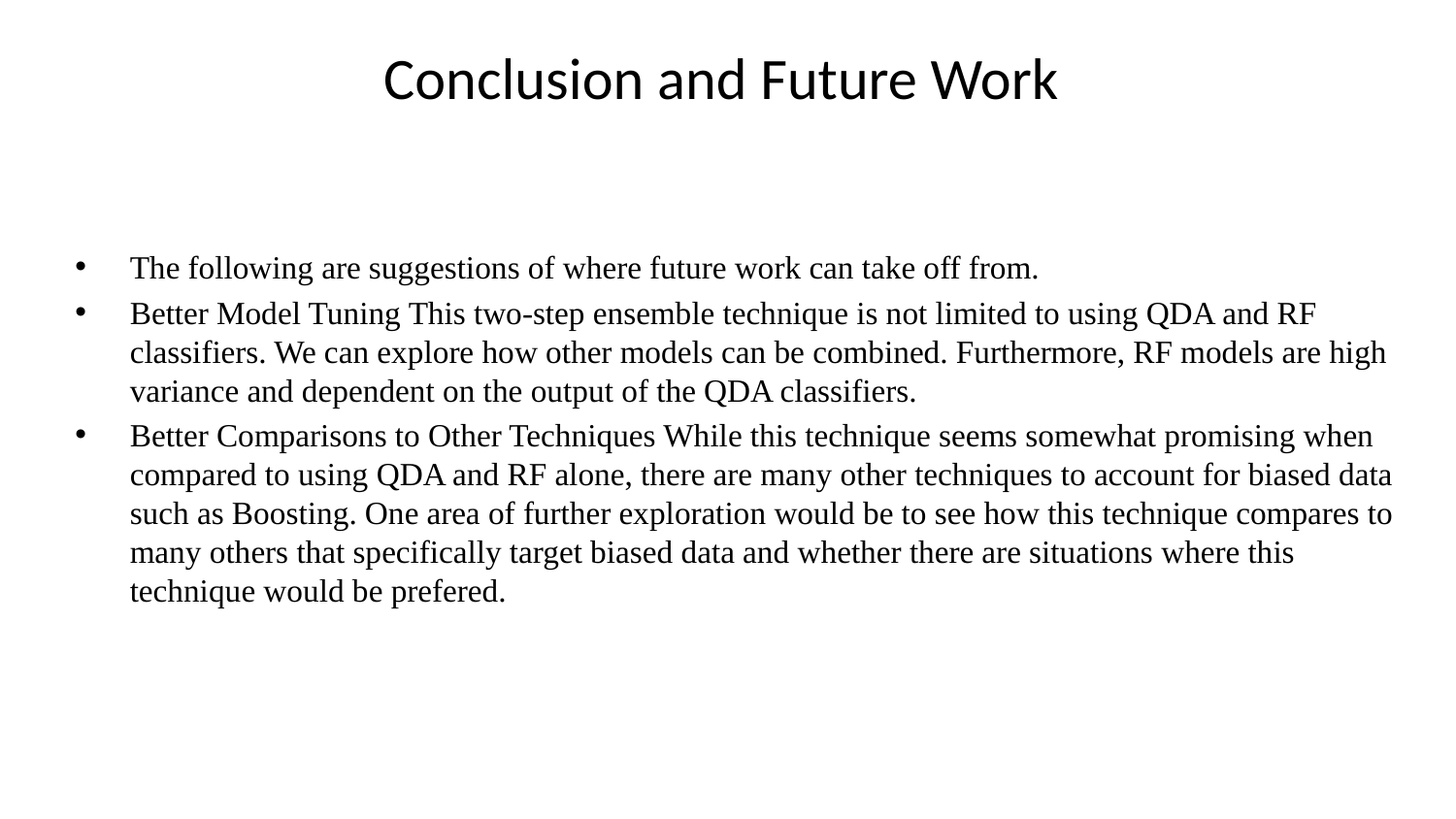

# Conclusion and Future Work
The following are suggestions of where future work can take off from.
Better Model Tuning This two-step ensemble technique is not limited to using QDA and RF classifiers. We can explore how other models can be combined. Furthermore, RF models are high variance and dependent on the output of the QDA classifiers.
Better Comparisons to Other Techniques While this technique seems somewhat promising when compared to using QDA and RF alone, there are many other techniques to account for biased data such as Boosting. One area of further exploration would be to see how this technique compares to many others that specifically target biased data and whether there are situations where this technique would be prefered.